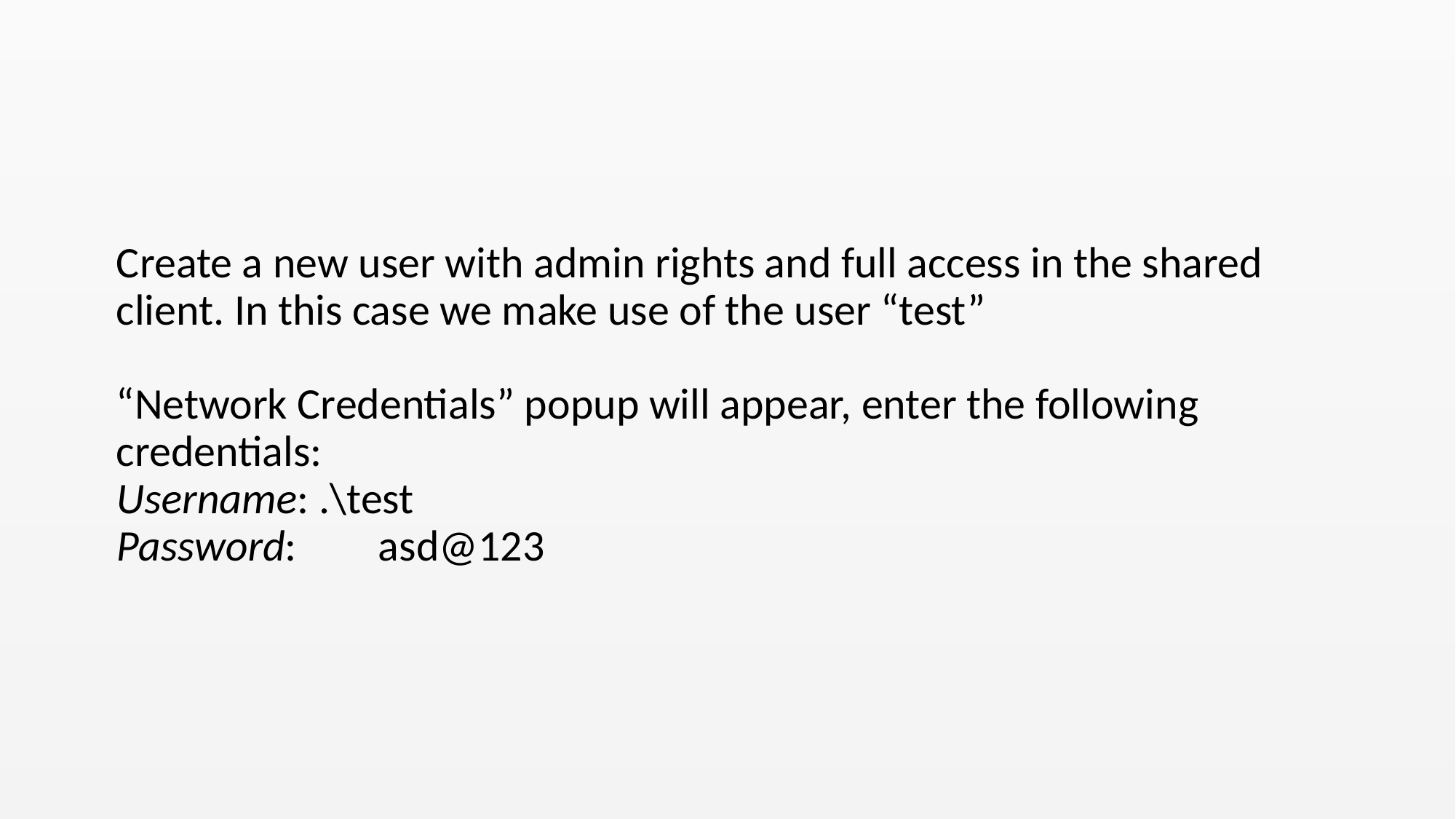

# Create a new user with admin rights and full access in the shared client. In this case we make use of the user “test” “Network Credentials” popup will appear, enter the following credentials: Username: .\test Password: 	asd@123